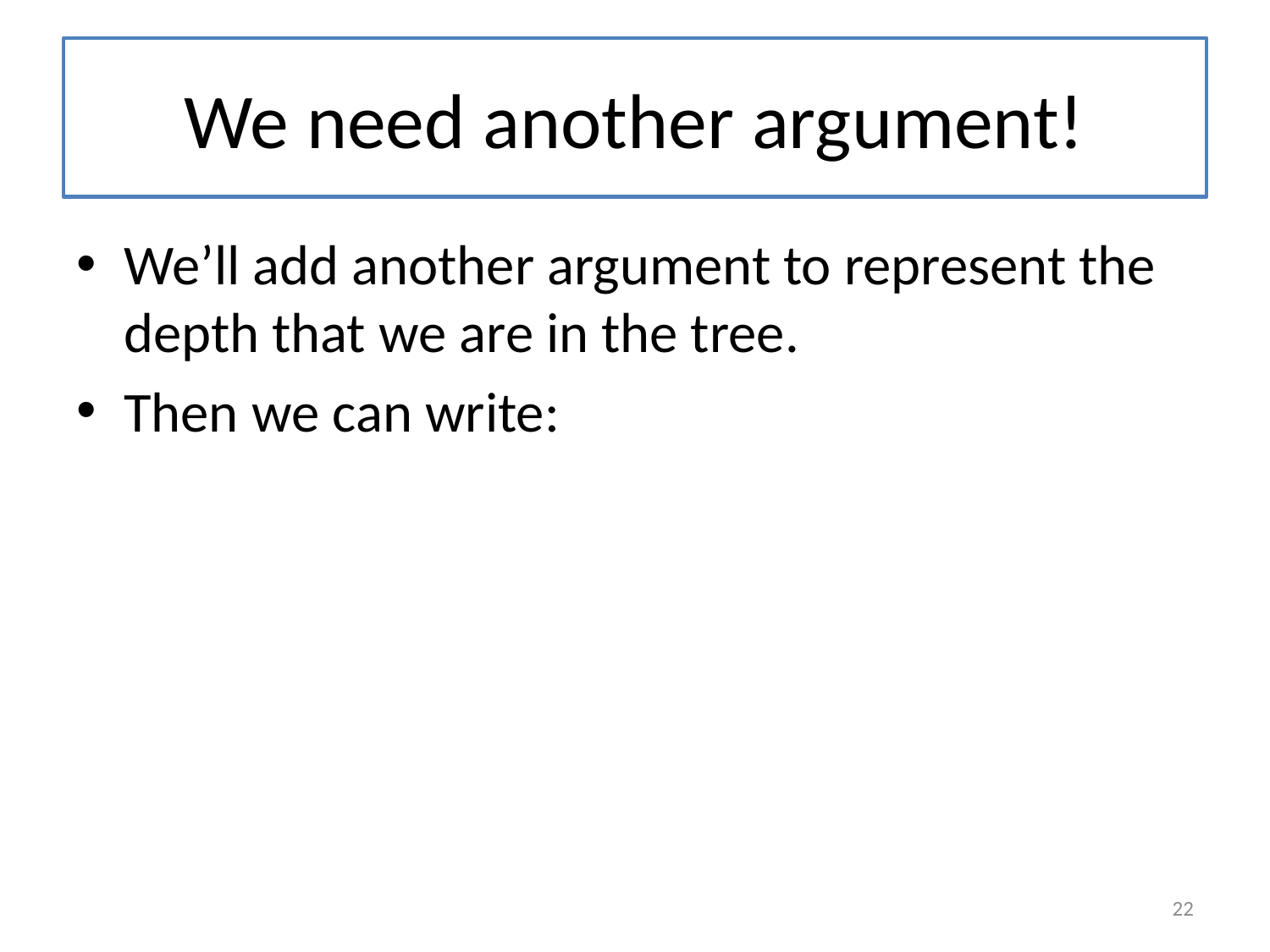

# We need another argument!
We’ll add another argument to represent the depth that we are in the tree.
Then we can write:
22